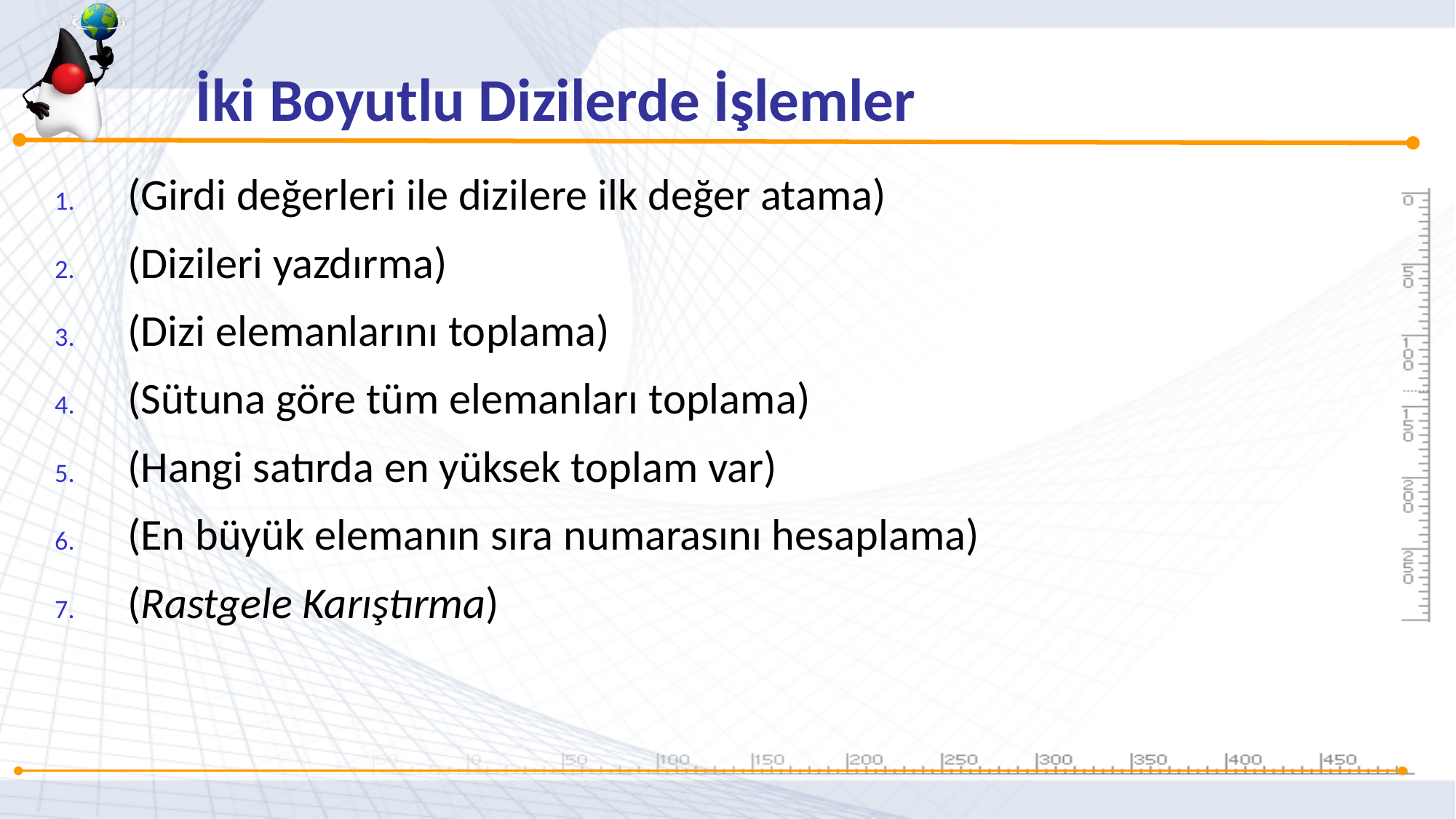

İki Boyutlu Dizilerde İşlemler
(Girdi değerleri ile dizilere ilk değer atama)
(Dizileri yazdırma)
(Dizi elemanlarını toplama)
(Sütuna göre tüm elemanları toplama)
(Hangi satırda en yüksek toplam var)
(En büyük elemanın sıra numarasını hesaplama)
(Rastgele Karıştırma)
71